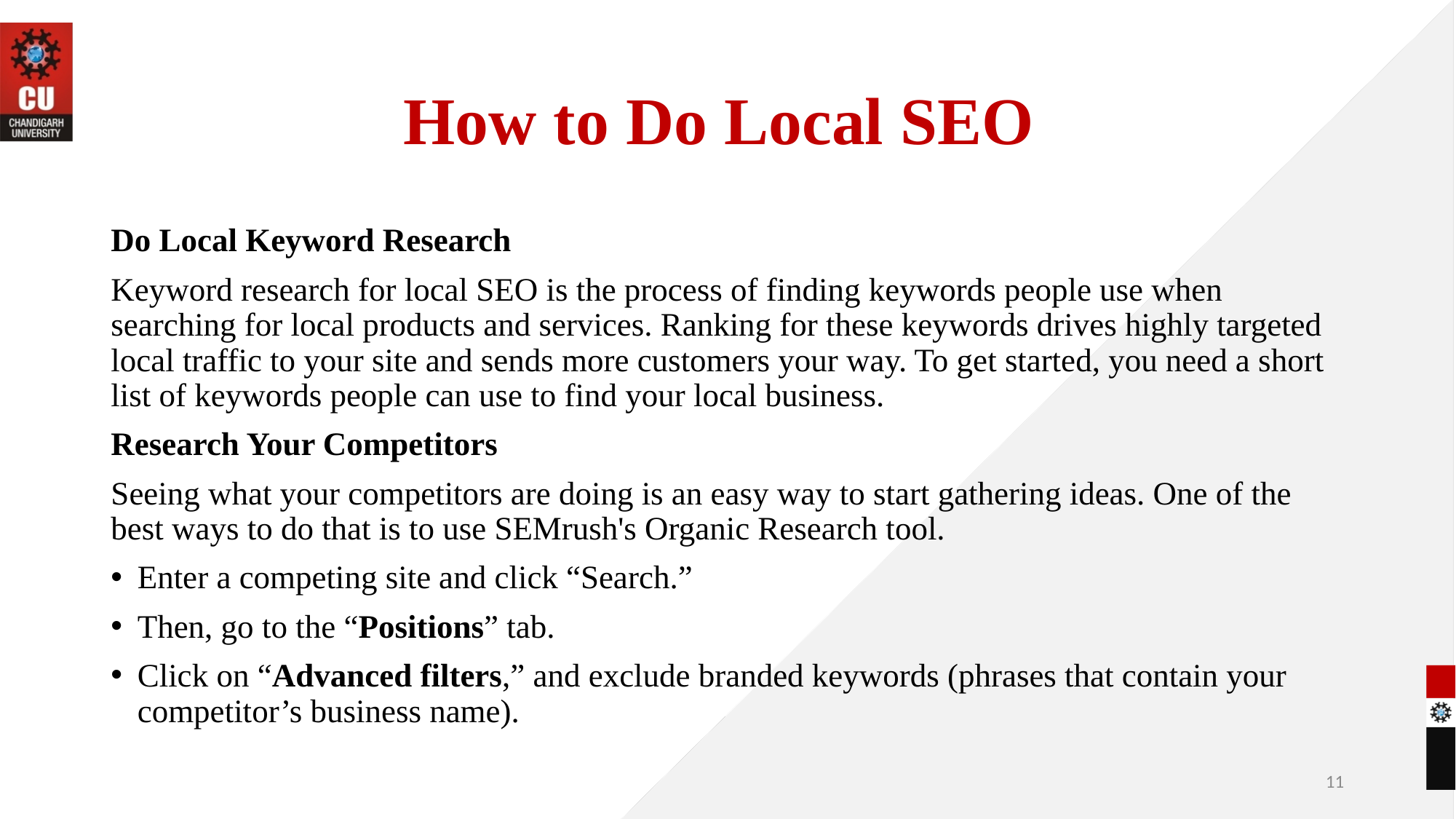

# How to Do Local SEO
Do Local Keyword Research
Keyword research for local SEO is the process of finding keywords people use when searching for local products and services. Ranking for these keywords drives highly targeted local traffic to your site and sends more customers your way. To get started, you need a short list of keywords people can use to find your local business.
Research Your Competitors
Seeing what your competitors are doing is an easy way to start gathering ideas. One of the best ways to do that is to use SEMrush's Organic Research tool.
Enter a competing site and click “Search.”
Then, go to the “Positions” tab.
Click on “Advanced filters,” and exclude branded keywords (phrases that contain your competitor’s business name).
11